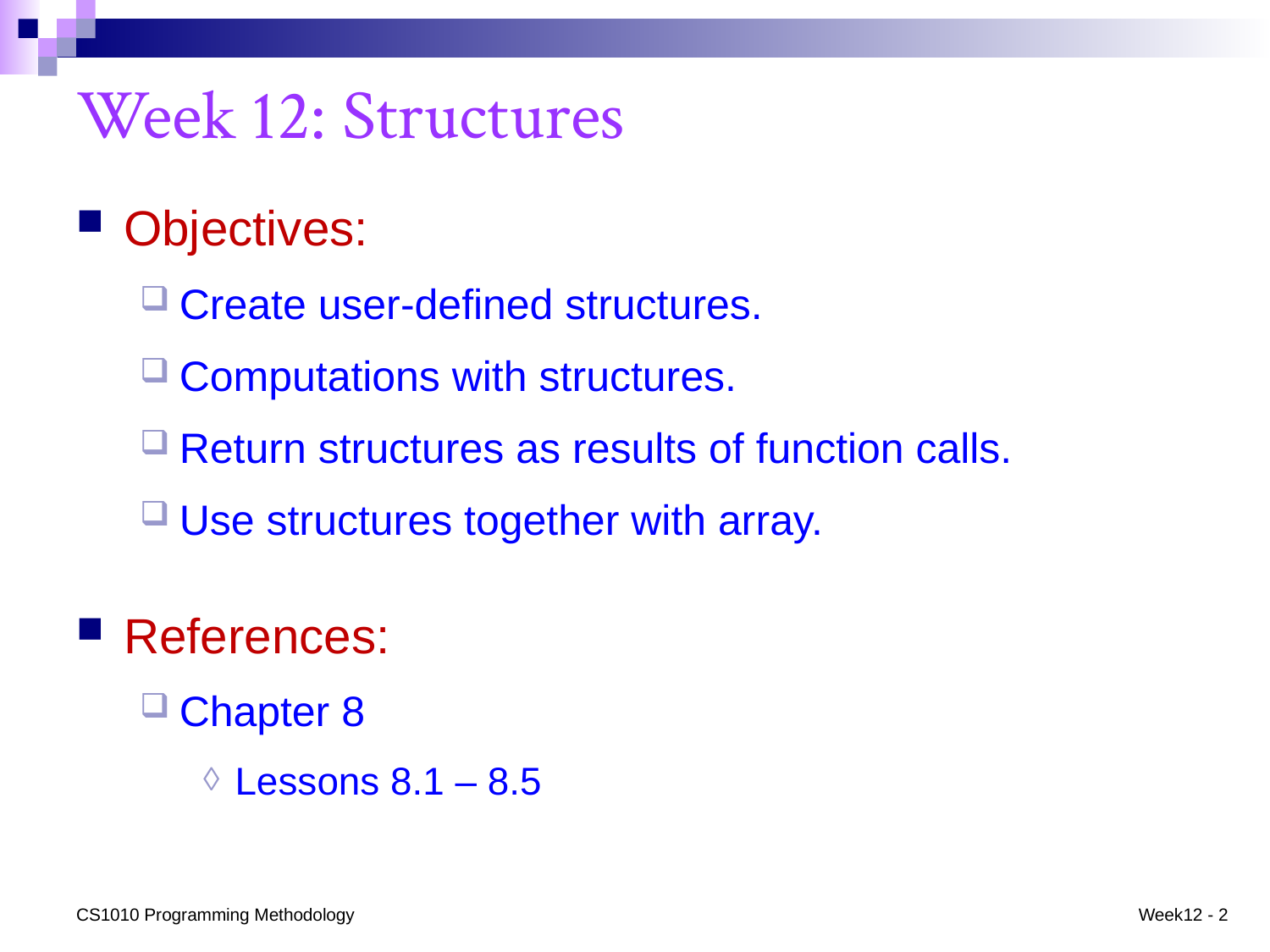

# Week 12: Structures
Objectives:
Create user-defined structures.
Computations with structures.
Return structures as results of function calls.
Use structures together with array.
References:
Chapter 8
Lessons 8.1 – 8.5
CS1010 Programming Methodology
Week12 - 2